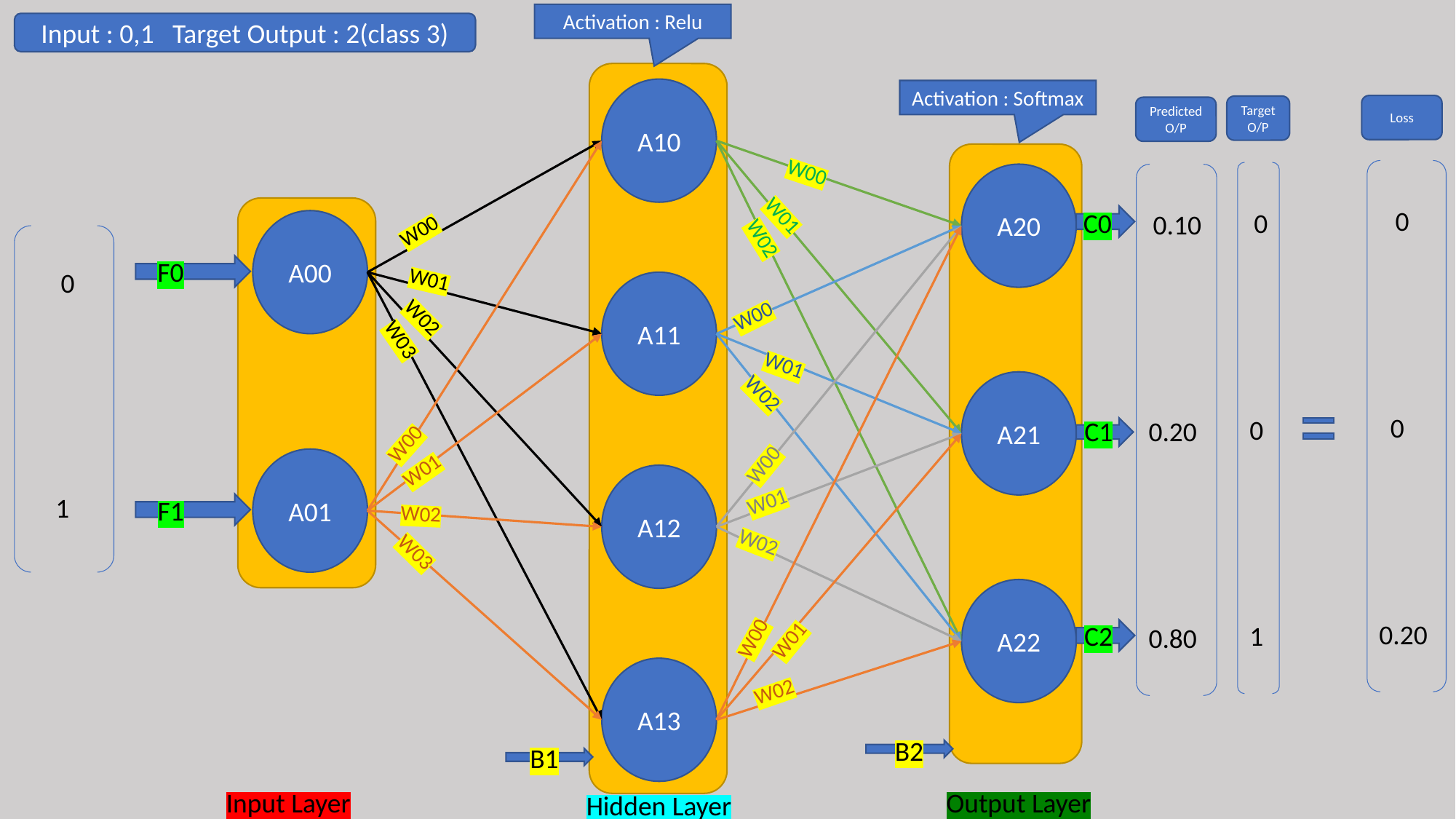

Activation : Relu
Input : 0,1   Target Output : 2(class 3)

A10
Activation : Softmax
Loss
Target O/P
Predicted O/P

W00

A20

W01

0
C0
0
0.10

A00
W00
W02

F0

0
W01
A11
W00
W02
W03
W01
A21
W02

0
0
C1
0.20

W00
W00
A01
W01
A12
W01
1
F1

W02
W02
W03
A22
0.20
C2
1
0.80
W00

W01
A13
W02
B2
B1

Input Layer
Output Layer
Hidden Layer